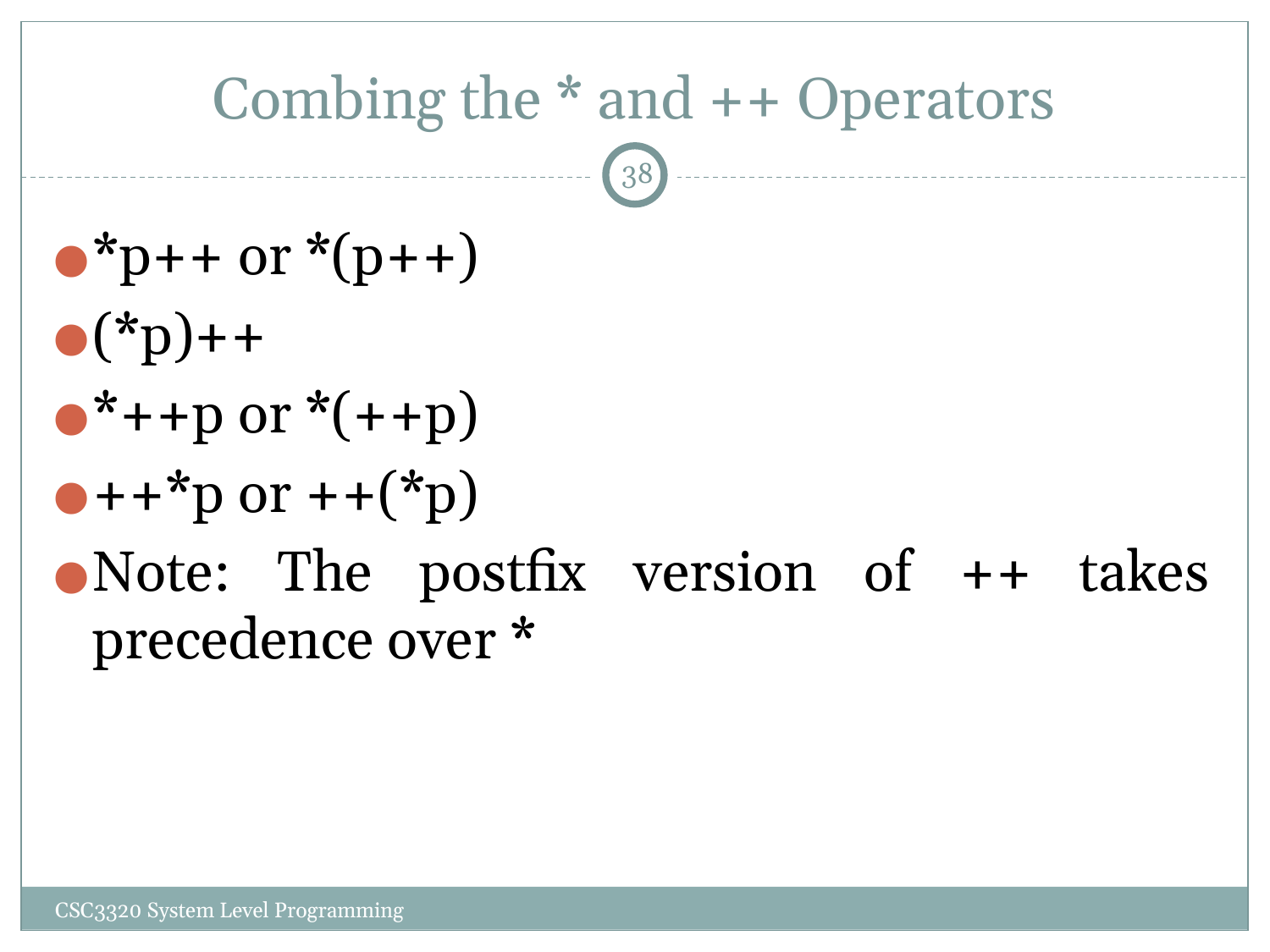

# Combing the * and ++ Operators
38
*p++ or *(p++)
(*p)++
*++p or *(++p)
++*p or ++(*p)
Note: The postfix version of ++ takes precedence over *

CSC3320 System Level Programming